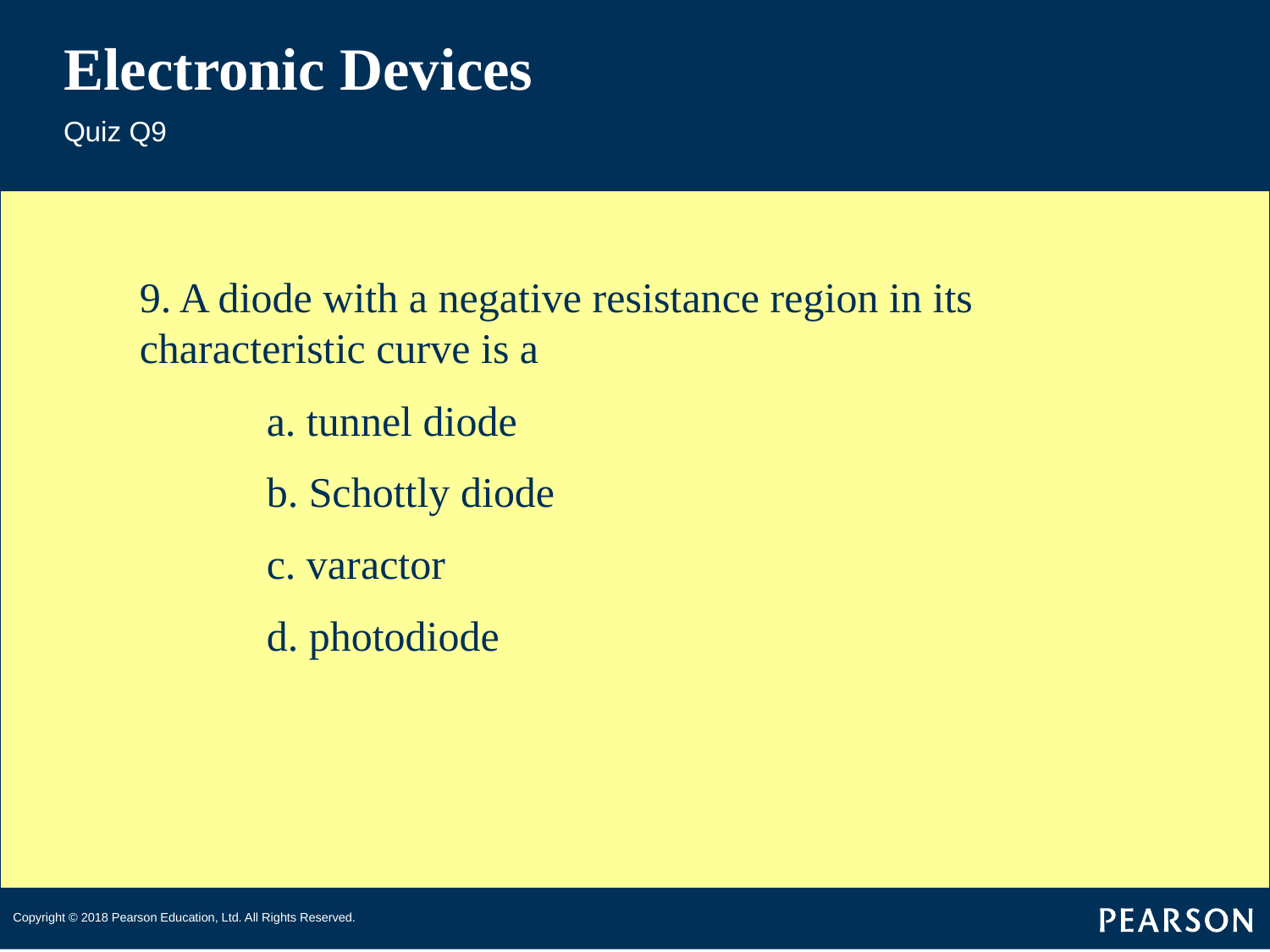

# Electronic Devices
Quiz Q9

9. A diode with a negative resistance region in its characteristic curve is a
	a. tunnel diode
	b. Schottly diode
	c. varactor
	d. photodiode